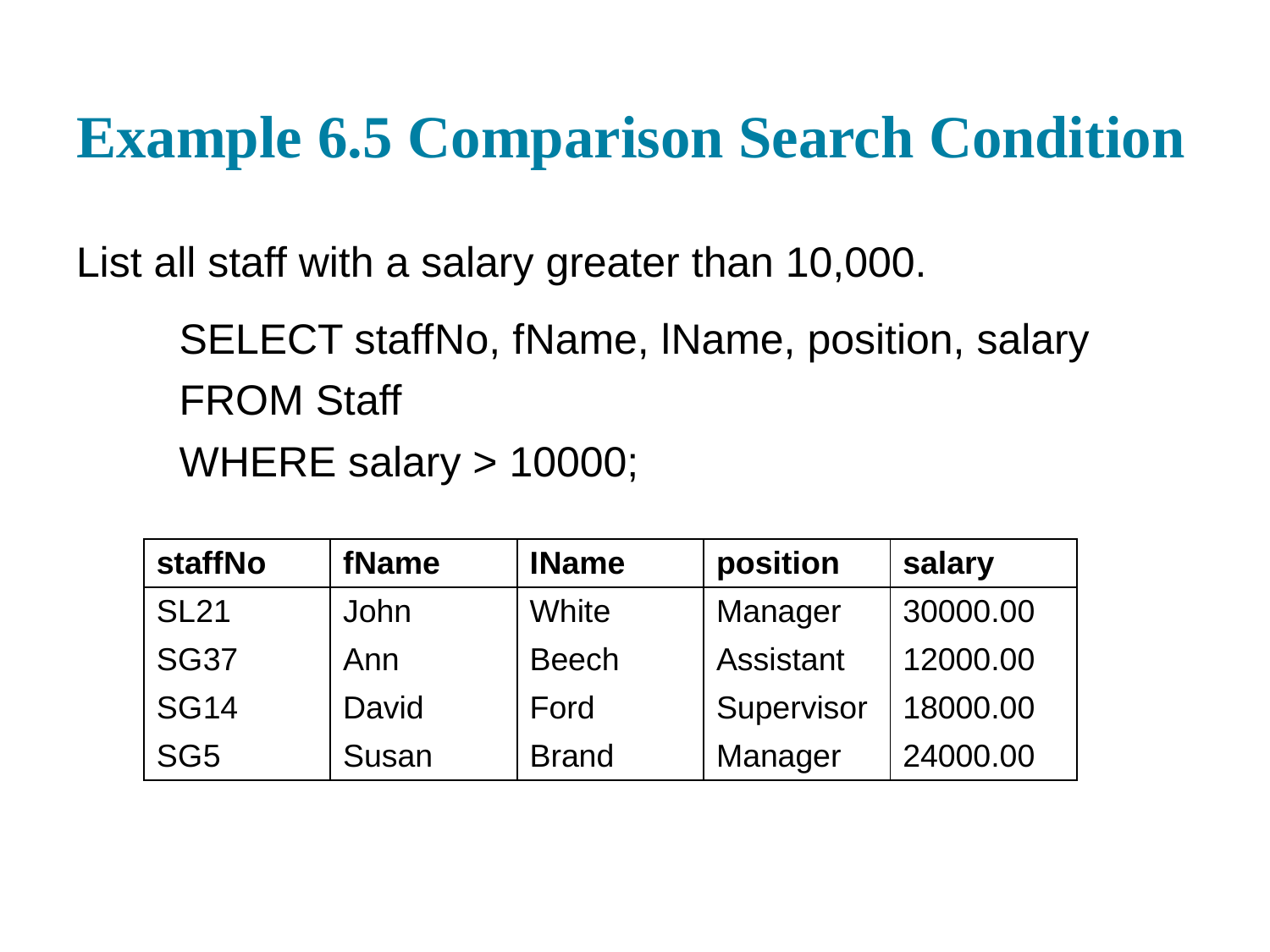

# Example 6.5 Comparison Search Condition
List all staff with a salary greater than 10,000.
SELECT staff N o, f Name, l Name, position, salary
FROM Staff
WHERE salary > 10000;
| staff N o | f Name | I Name | position | salary |
| --- | --- | --- | --- | --- |
| S L 21 | John | White | Manager | 30000.00 |
| S G 37 | Ann | Beech | Assistant | 12000.00 |
| S G 14 | David | Ford | Supervisor | 18000.00 |
| S G 5 | Susan | Brand | Manager | 24000.00 |